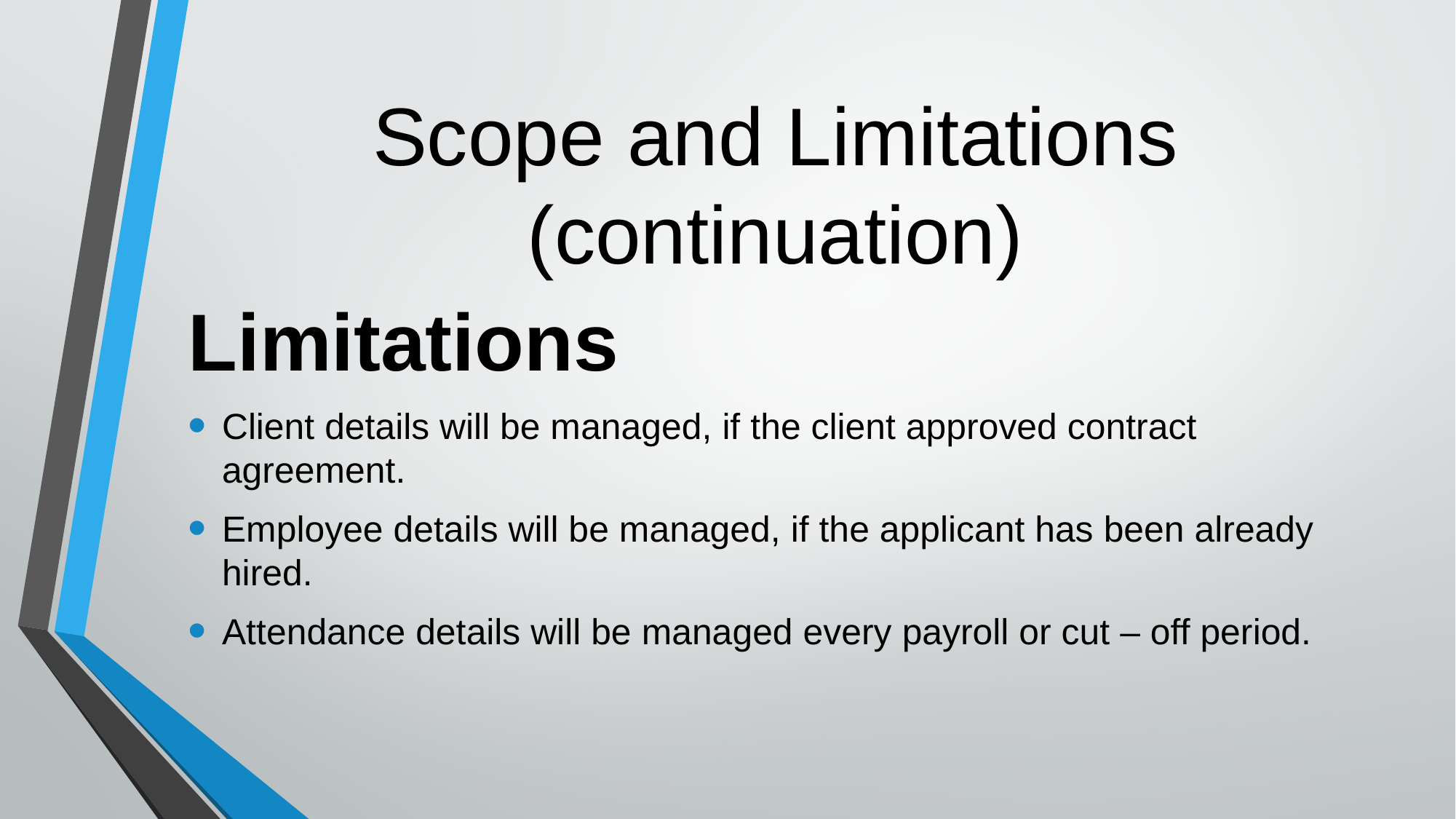

# Scope and Limitations (continuation)
Limitations
Client details will be managed, if the client approved contract agreement.
Employee details will be managed, if the applicant has been already hired.
Attendance details will be managed every payroll or cut – off period.